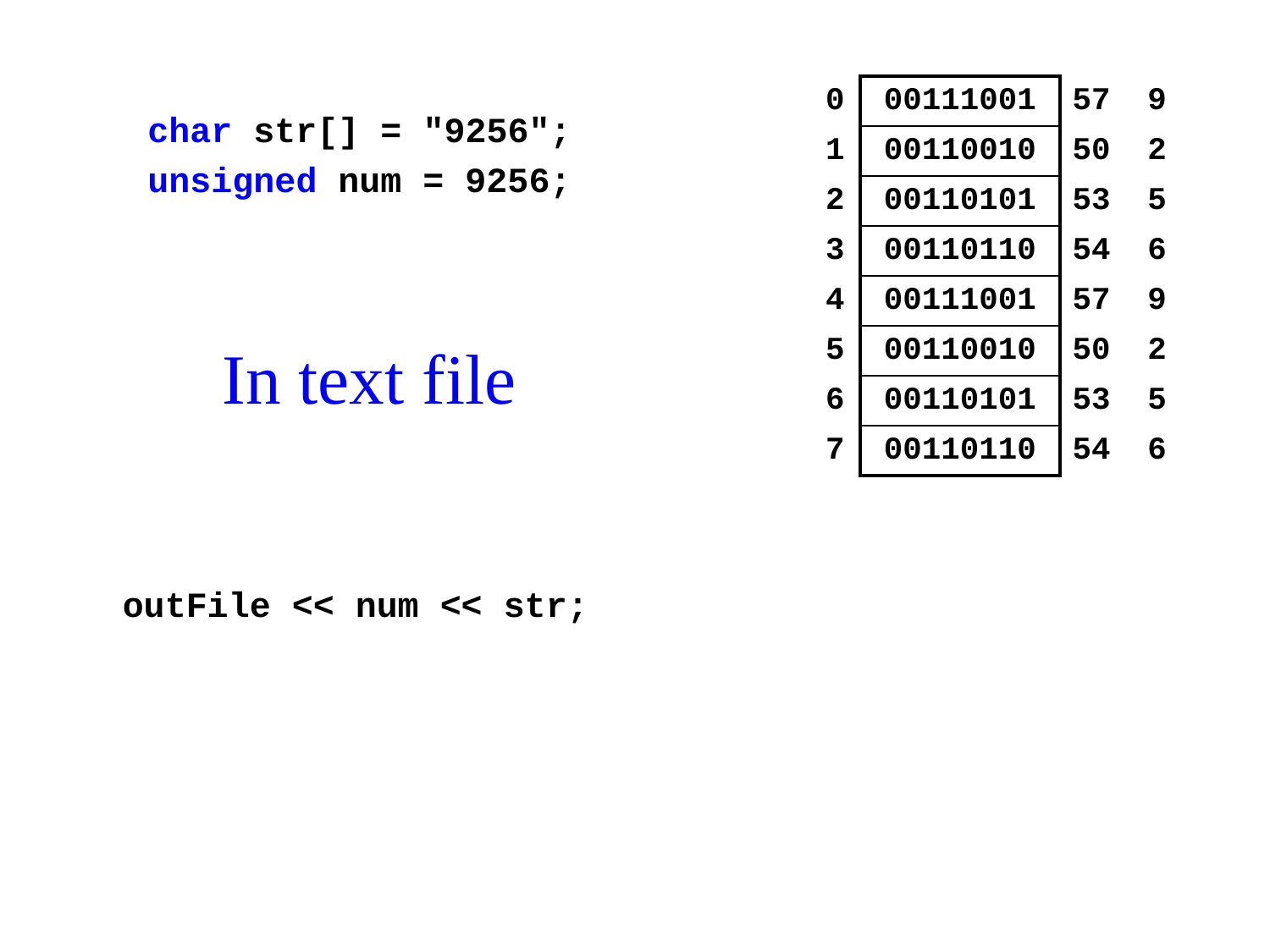

| 0 | 00111001 | 57 | 9 |
| --- | --- | --- | --- |
| 1 | 00110010 | 50 | 2 |
| 2 | 00110101 | 53 | 5 |
| 3 | 00110110 | 54 | 6 |
| 4 | 00111001 | 57 | 9 |
| 5 | 00110010 | 50 | 2 |
| 6 | 00110101 | 53 | 5 |
| 7 | 00110110 | 54 | 6 |
char str[] = "9256";
unsigned num = 9256;
In text file
outFile << num << str;